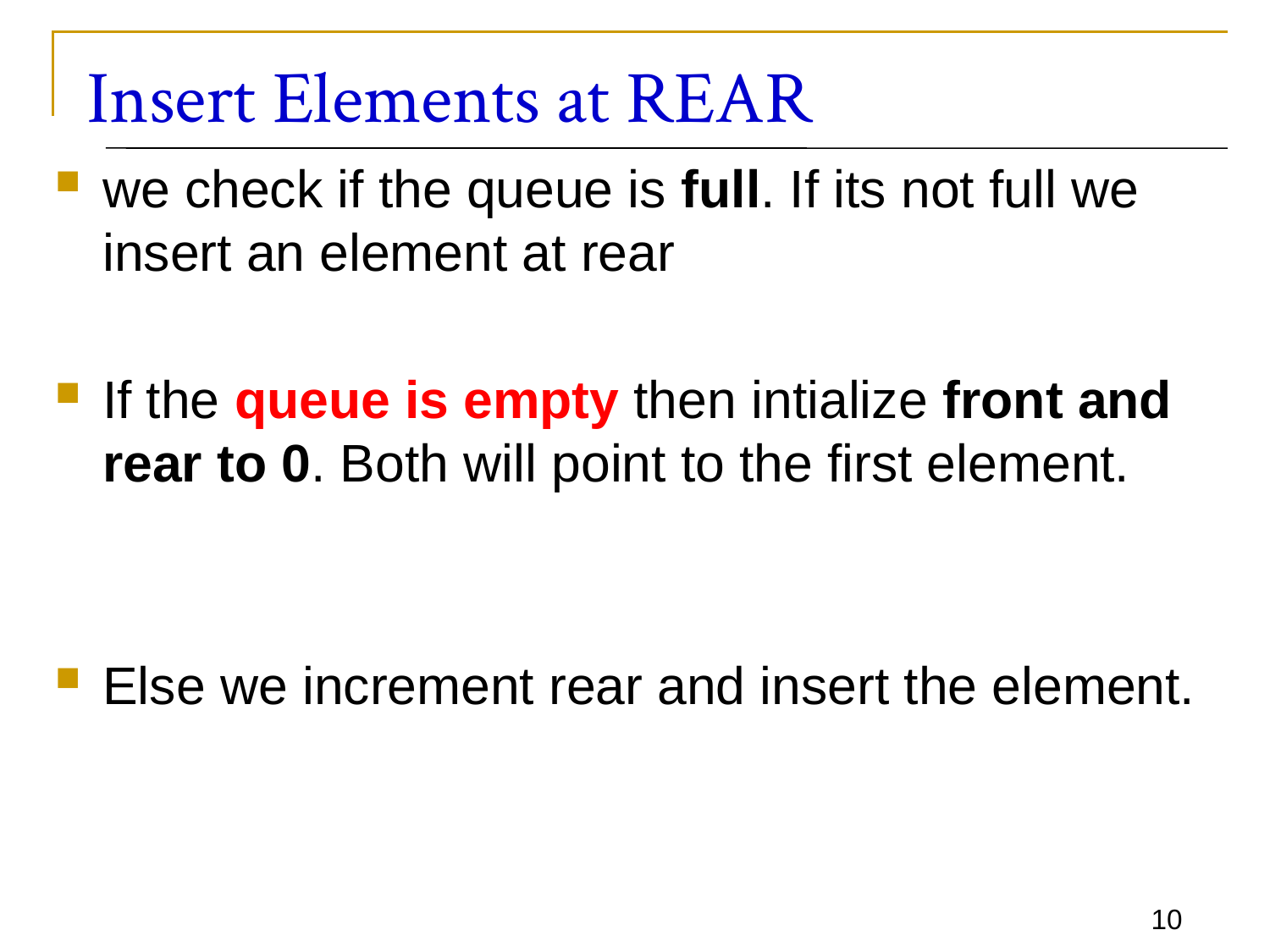

# Insert Elements at REAR
we check if the queue is full. If its not full we insert an element at rear

If the queue is empty then intialize front and rear to 0. Both will point to the first element.

Else we increment rear and insert the element.